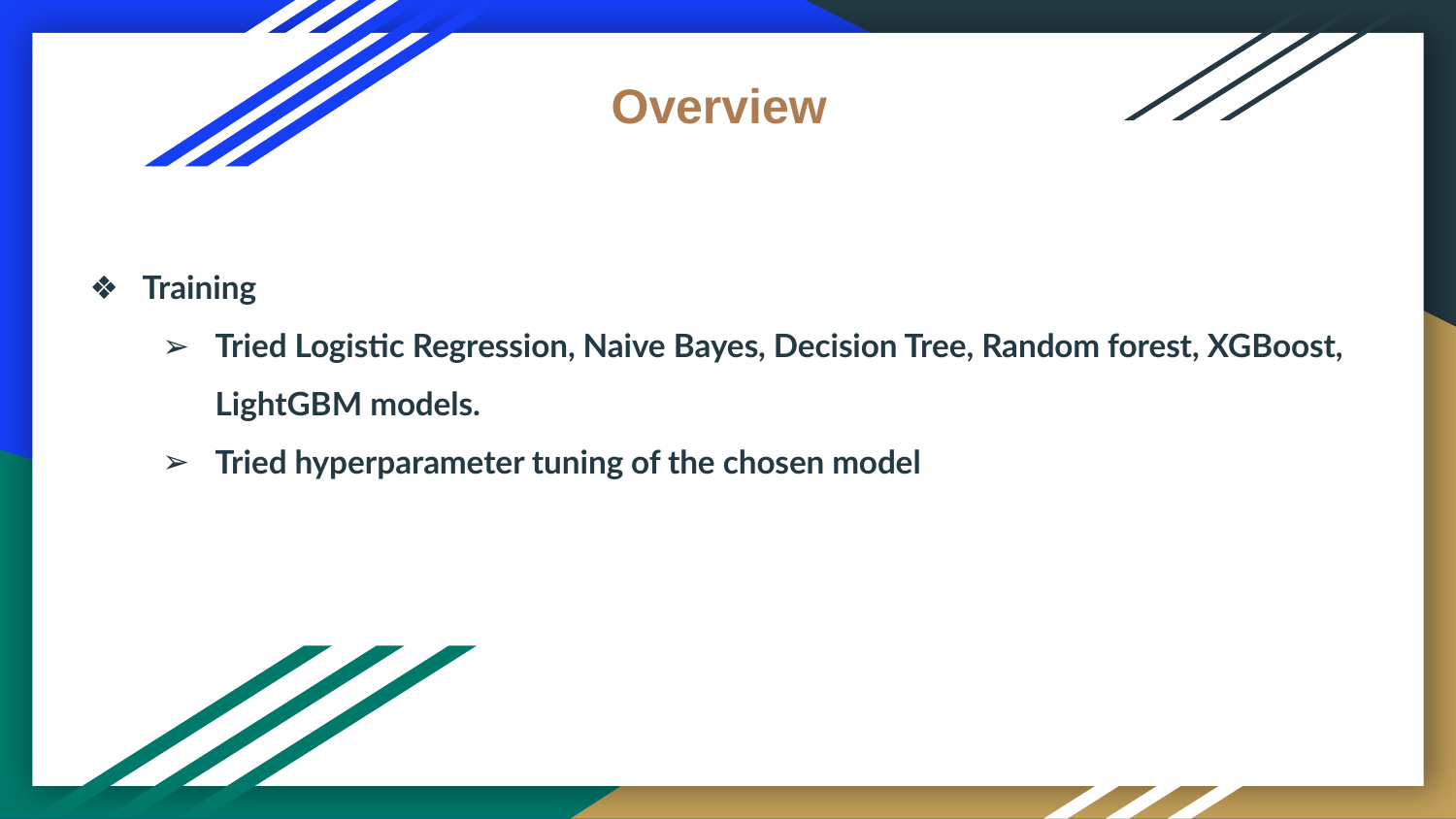

Overview
Training
Tried Logistic Regression, Naive Bayes, Decision Tree, Random forest, XGBoost, LightGBM models.
Tried hyperparameter tuning of the chosen model